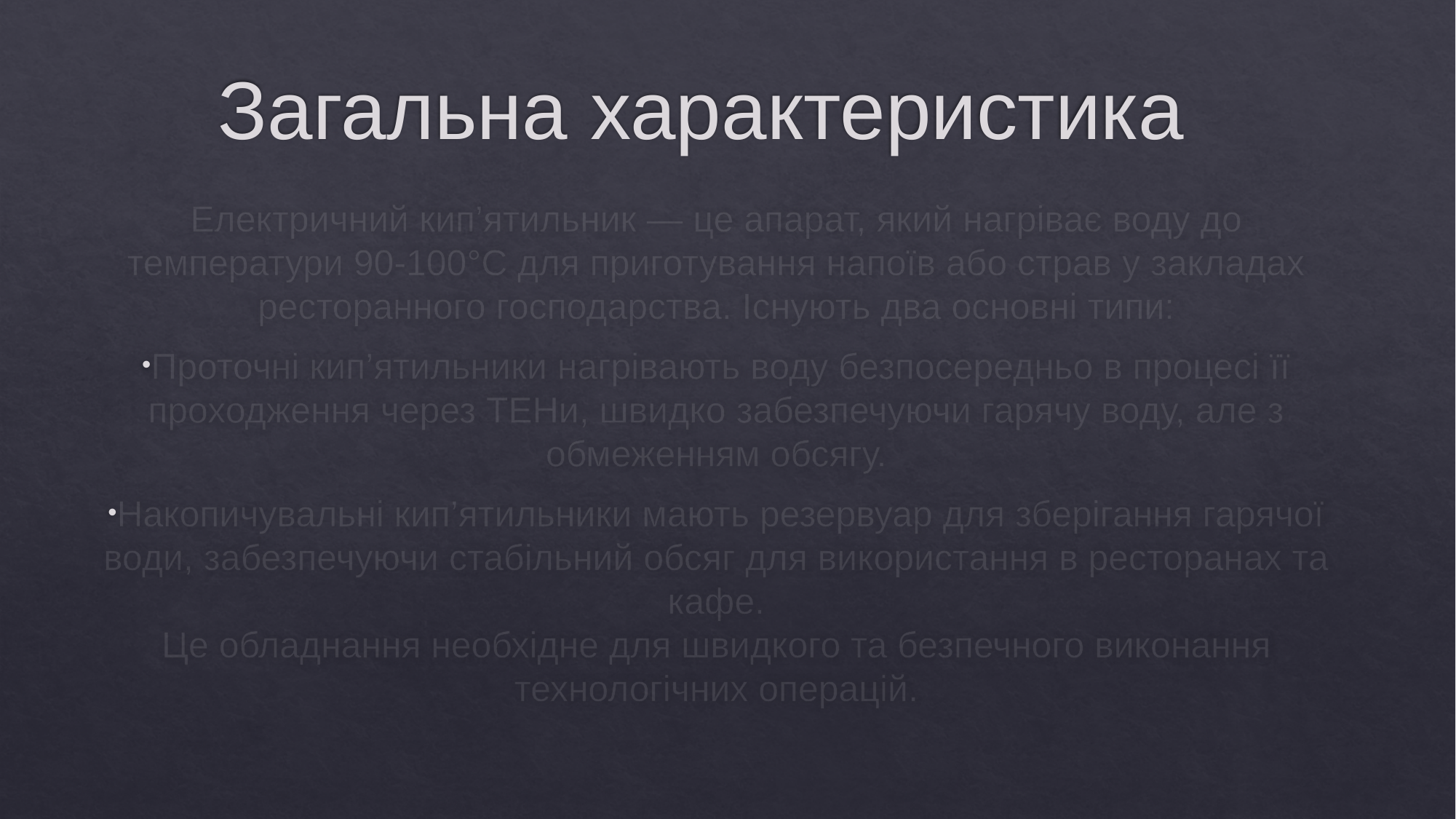

# Загальна характеристика
Електричний кип’ятильник — це апарат, який нагріває воду до температури 90-100°C для приготування напоїв або страв у закладах ресторанного господарства. Існують два основні типи:
Проточні кип’ятильники нагрівають воду безпосередньо в процесі її проходження через ТЕНи, швидко забезпечуючи гарячу воду, але з обмеженням обсягу.
Накопичувальні кип’ятильники мають резервуар для зберігання гарячої води, забезпечуючи стабільний обсяг для використання в ресторанах та кафе.
Це обладнання необхідне для швидкого та безпечного виконання технологічних операцій.